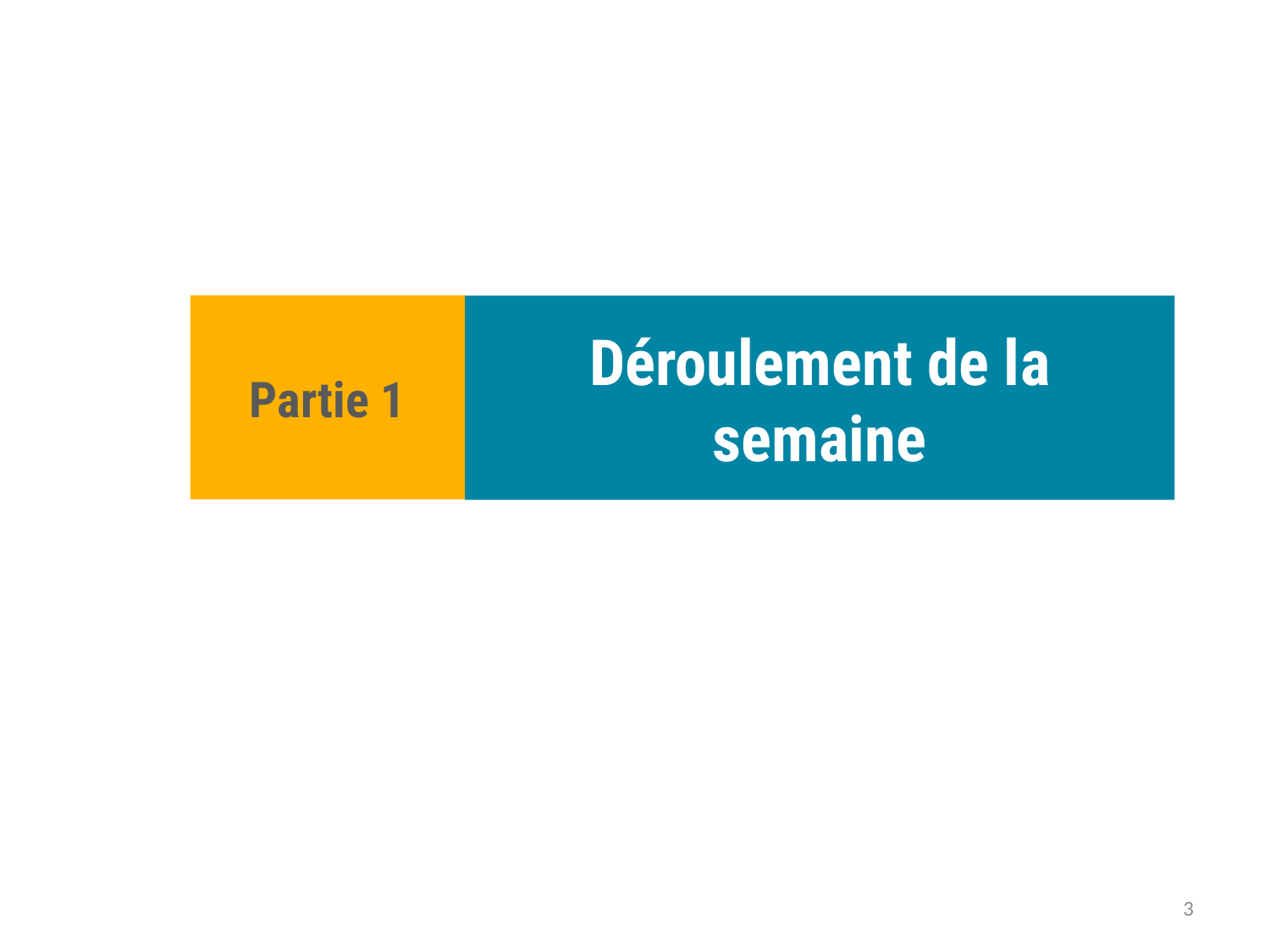

Partie 1
# Déroulement de la semaine
3